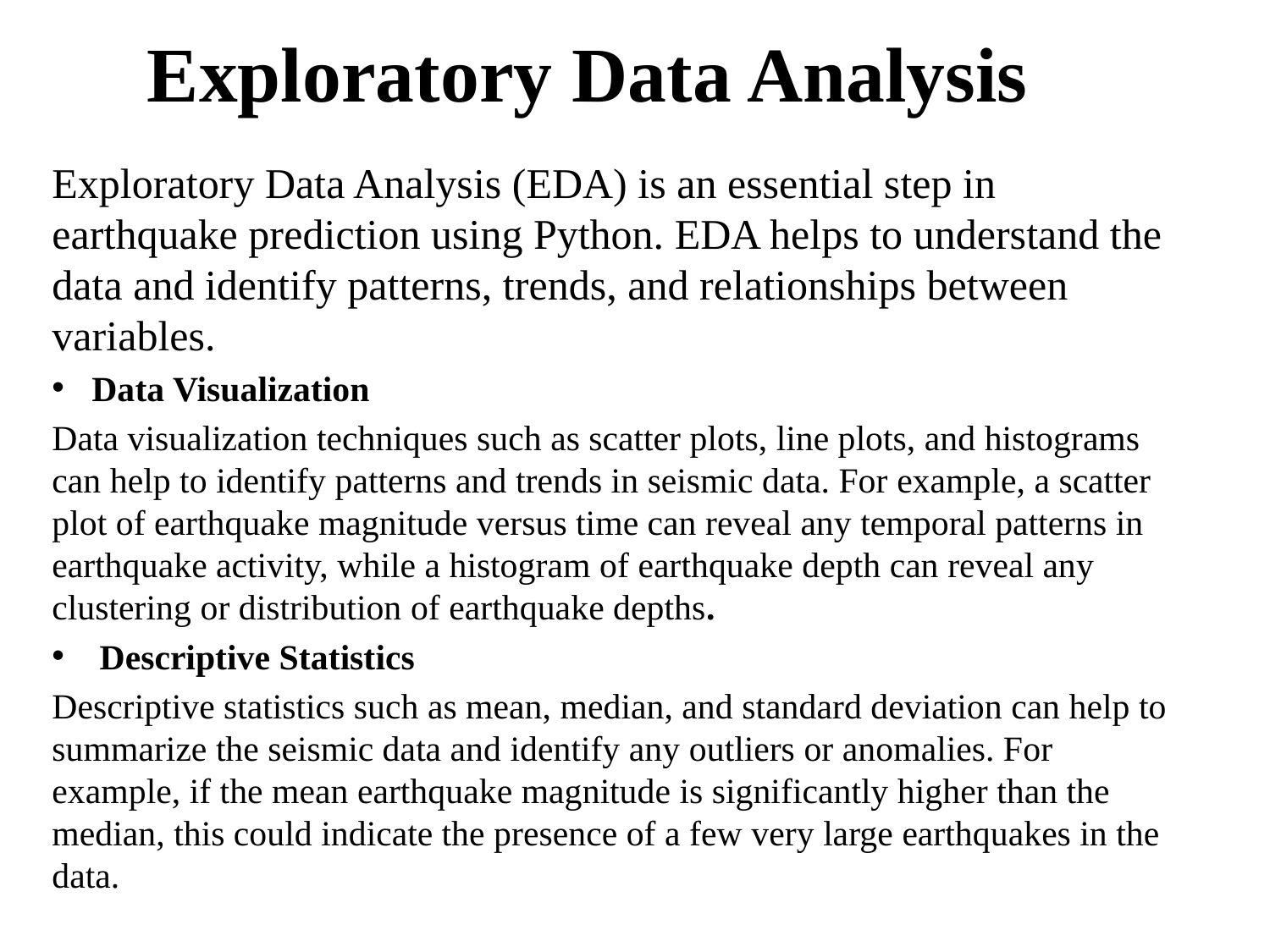

# Exploratory Data Analysis
Exploratory Data Analysis (EDA) is an essential step in earthquake prediction using Python. EDA helps to understand the data and identify patterns, trends, and relationships between variables.
Data Visualization
Data visualization techniques such as scatter plots, line plots, and histograms can help to identify patterns and trends in seismic data. For example, a scatter plot of earthquake magnitude versus time can reveal any temporal patterns in earthquake activity, while a histogram of earthquake depth can reveal any clustering or distribution of earthquake depths.
Descriptive Statistics
Descriptive statistics such as mean, median, and standard deviation can help to summarize the seismic data and identify any outliers or anomalies. For example, if the mean earthquake magnitude is significantly higher than the median, this could indicate the presence of a few very large earthquakes in the data.